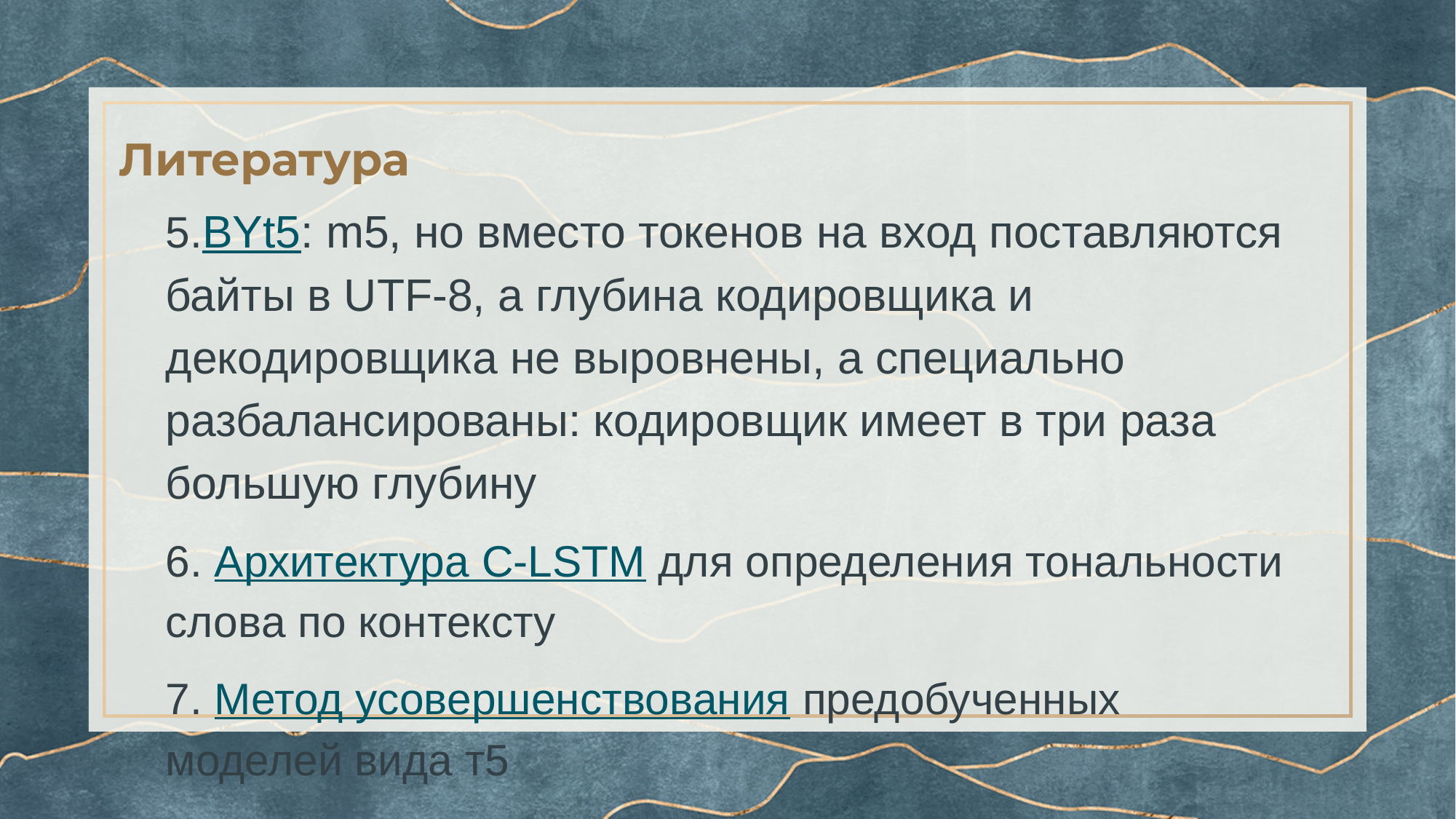

# Литература
5.BYt5: m5, но вместо токенов на вход поставляются байты в UTF-8, а глубина кодировщика и декодировщика не выровнены, а специально разбалансированы: кодировщик имеет в три раза большую глубину
6. Архитектура C-LSTM для определения тональности слова по контексту
7. Метод усовершенствования предобученных моделей вида т5